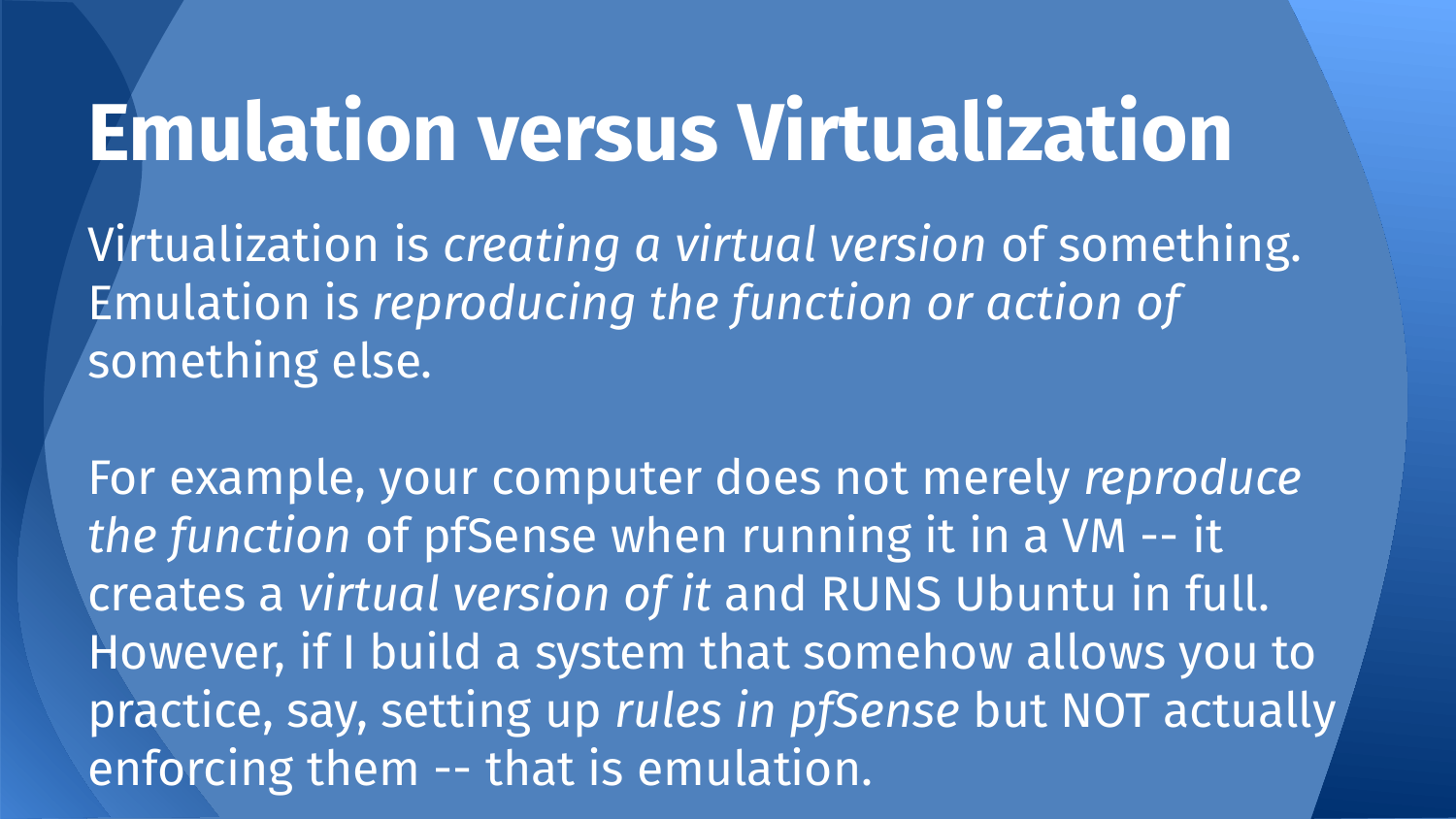

# Emulation versus Virtualization
Virtualization is creating a virtual version of something.
Emulation is reproducing the function or action of something else.

For example, your computer does not merely reproduce the function of pfSense when running it in a VM -- it creates a virtual version of it and RUNS Ubuntu in full.
However, if I build a system that somehow allows you to practice, say, setting up rules in pfSense but NOT actually enforcing them -- that is emulation.